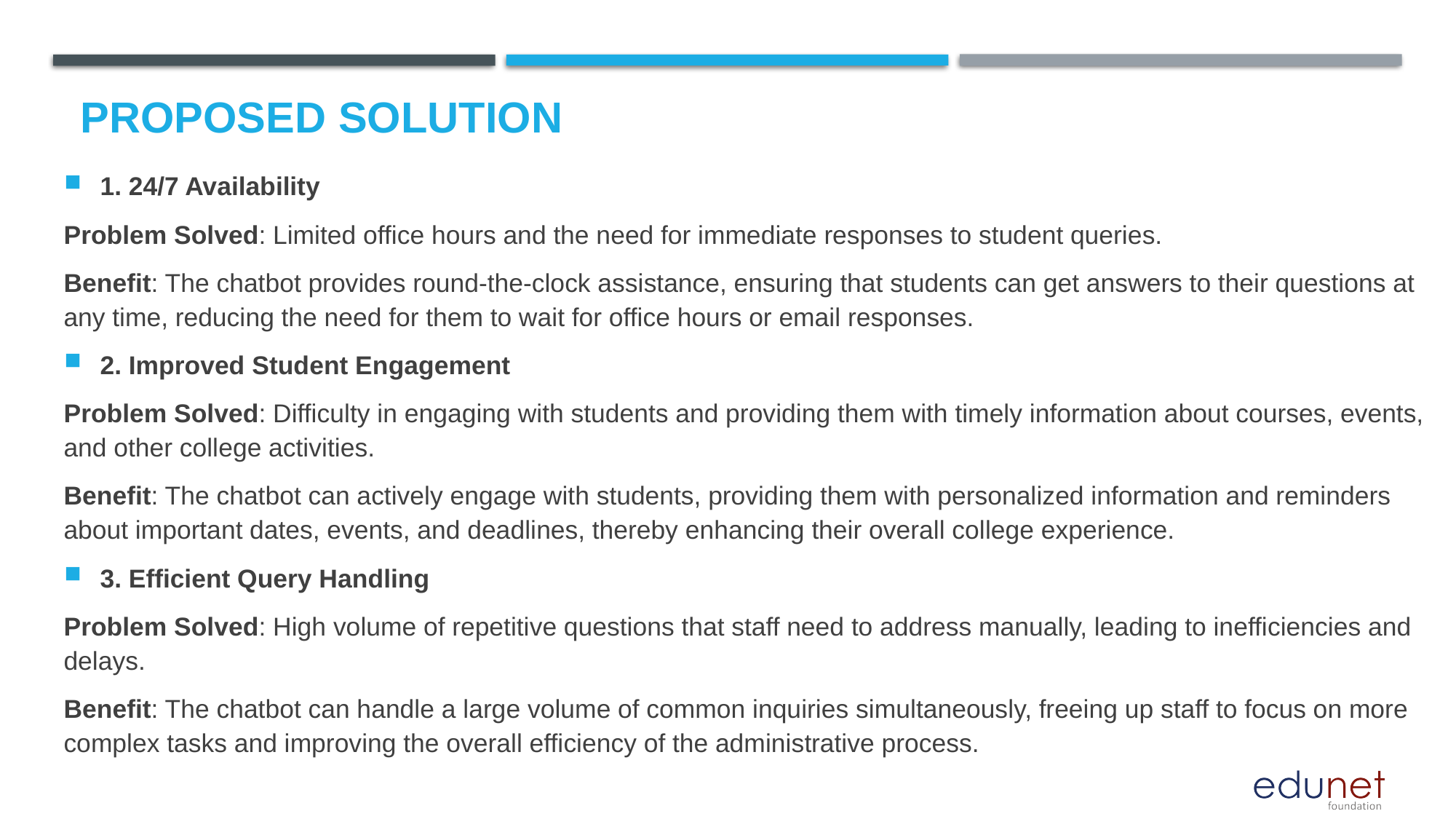

# Proposed Solution
1. 24/7 Availability
Problem Solved: Limited office hours and the need for immediate responses to student queries.
Benefit: The chatbot provides round-the-clock assistance, ensuring that students can get answers to their questions at any time, reducing the need for them to wait for office hours or email responses.
2. Improved Student Engagement
Problem Solved: Difficulty in engaging with students and providing them with timely information about courses, events, and other college activities.
Benefit: The chatbot can actively engage with students, providing them with personalized information and reminders about important dates, events, and deadlines, thereby enhancing their overall college experience.
3. Efficient Query Handling
Problem Solved: High volume of repetitive questions that staff need to address manually, leading to inefficiencies and delays.
Benefit: The chatbot can handle a large volume of common inquiries simultaneously, freeing up staff to focus on more complex tasks and improving the overall efficiency of the administrative process.